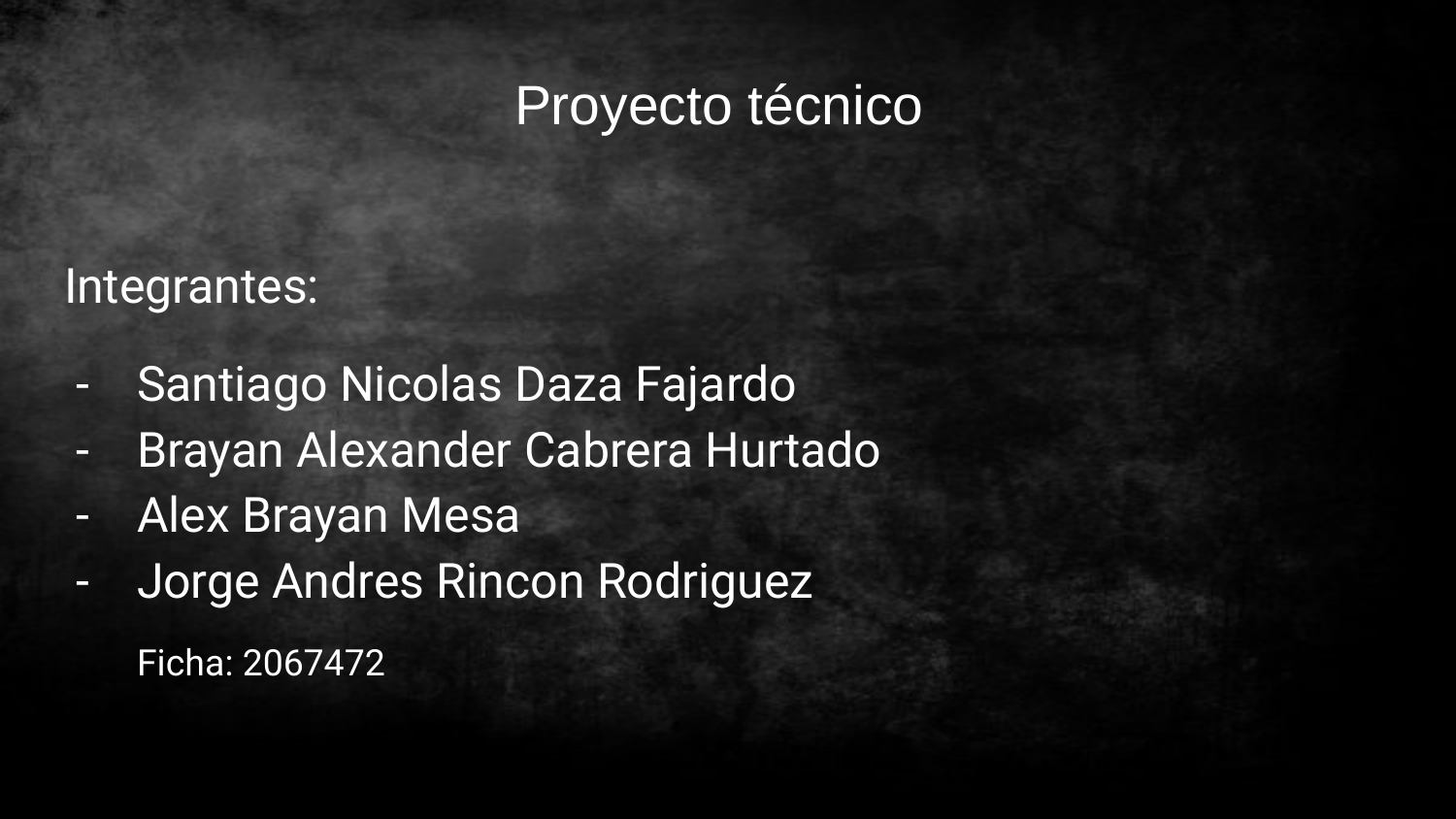

# Proyecto técnico
Integrantes:
Santiago Nicolas Daza Fajardo
Brayan Alexander Cabrera Hurtado
Alex Brayan Mesa
Jorge Andres Rincon Rodriguez
Ficha: 2067472